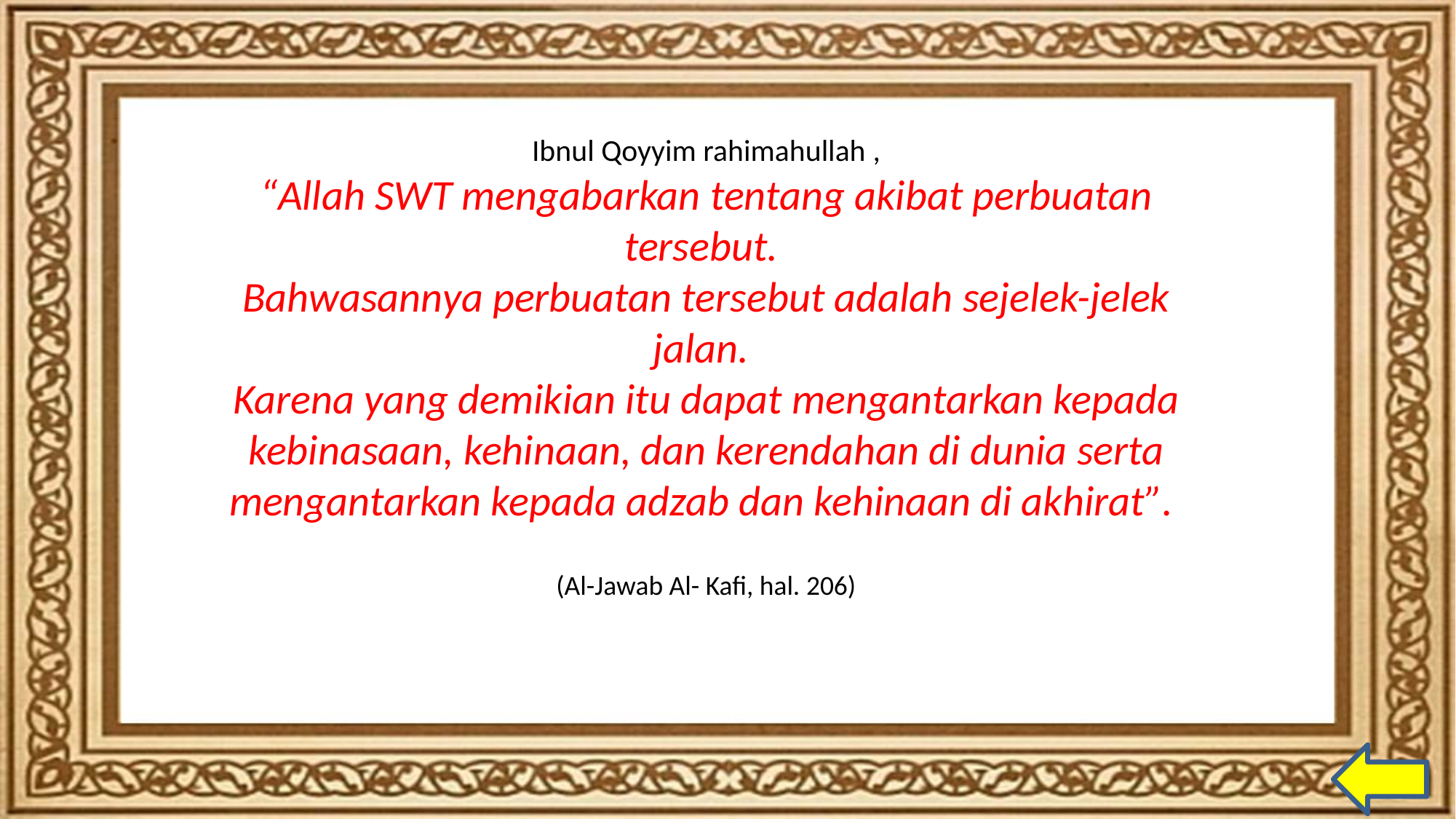

Ibnul Qoyyim rahimahullah ,
“Allah SWT mengabarkan tentang akibat perbuatan tersebut.
Bahwasannya perbuatan tersebut adalah sejelek-jelek jalan.
Karena yang demikian itu dapat mengantarkan kepada kebinasaan, kehinaan, dan kerendahan di dunia serta mengantarkan kepada adzab dan kehinaan di akhirat”.

(Al-Jawab Al- Kafi, hal. 206)